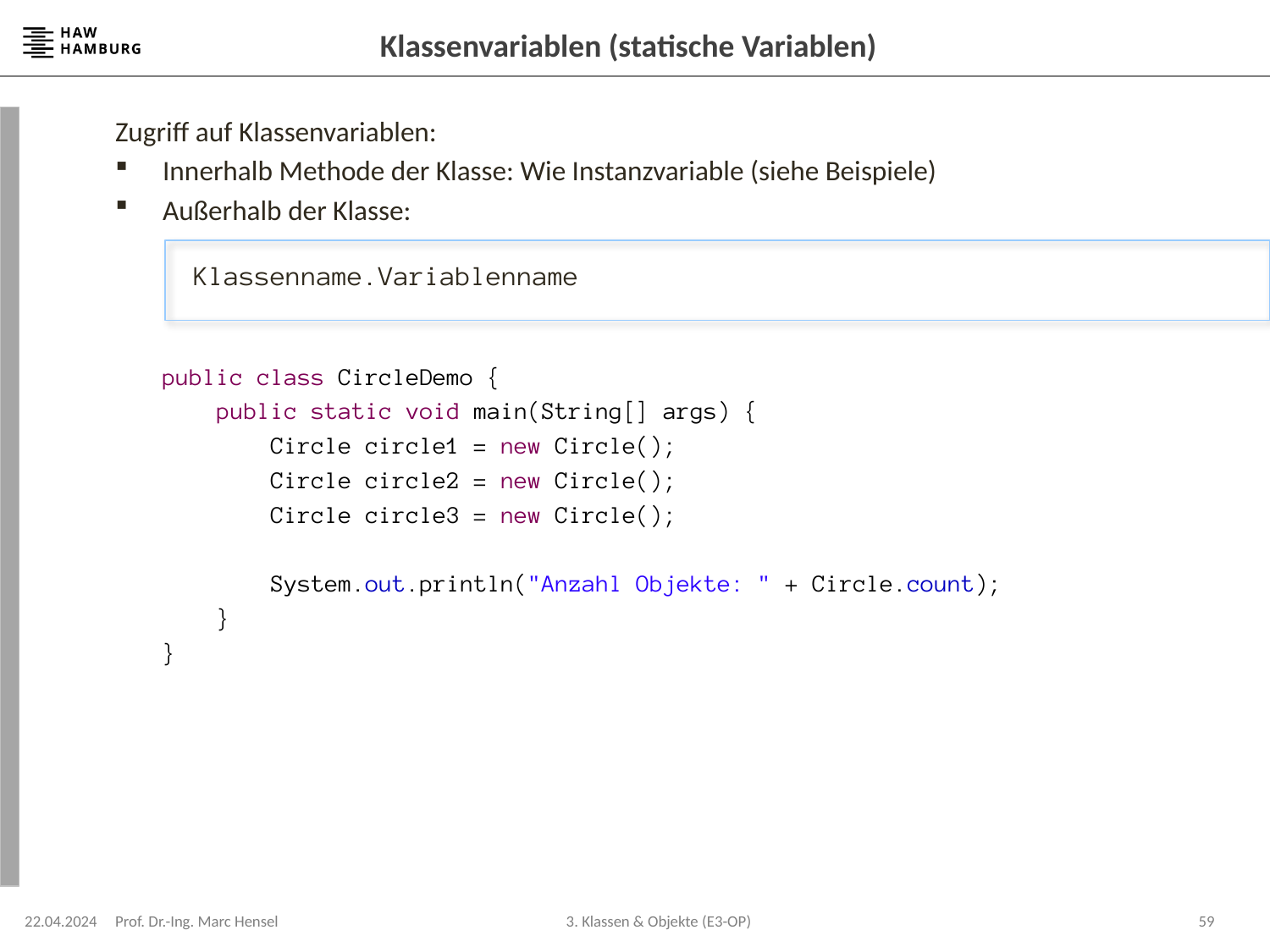

# Klassenvariablen (statische Variablen)
Zugriff auf Klassenvariablen:
Innerhalb Methode der Klasse: Wie Instanzvariable (siehe Beispiele)
Außerhalb der Klasse:

	  Klassenname.Variablenname

	public class CircleDemo {
	    public static void main(String[] args) {
	        Circle circle1 = new Circle();
	        Circle circle2 = new Circle();
	        Circle circle3 = new Circle();

	        System.out.println("Anzahl Objekte: " + Circle.count);
	    }
	}

22.04.2024
Prof. Dr.-Ing. Marc Hensel
59